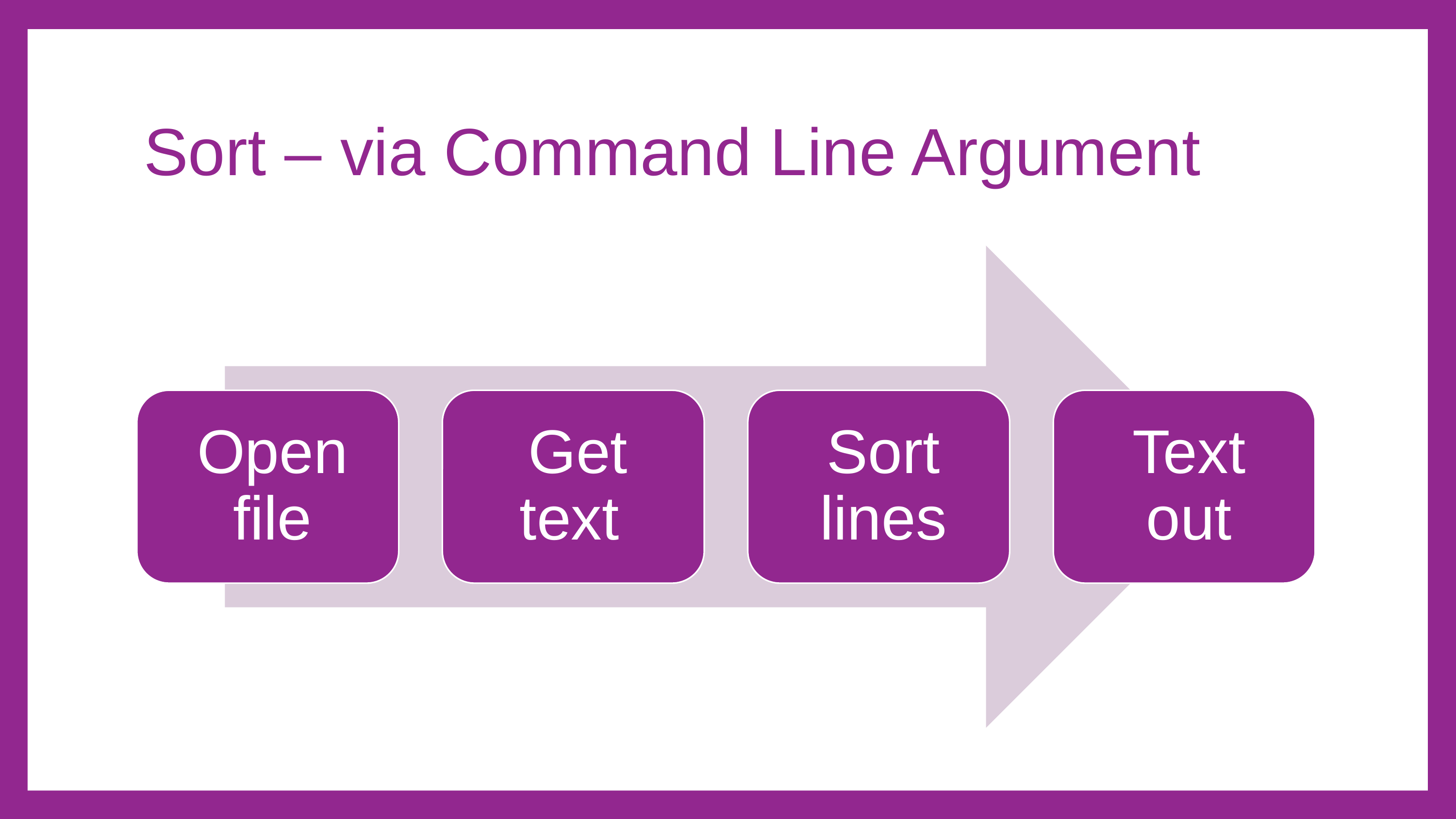

# Sort – via Command Line Argument
Open file
Get text
Sort lines
Text out